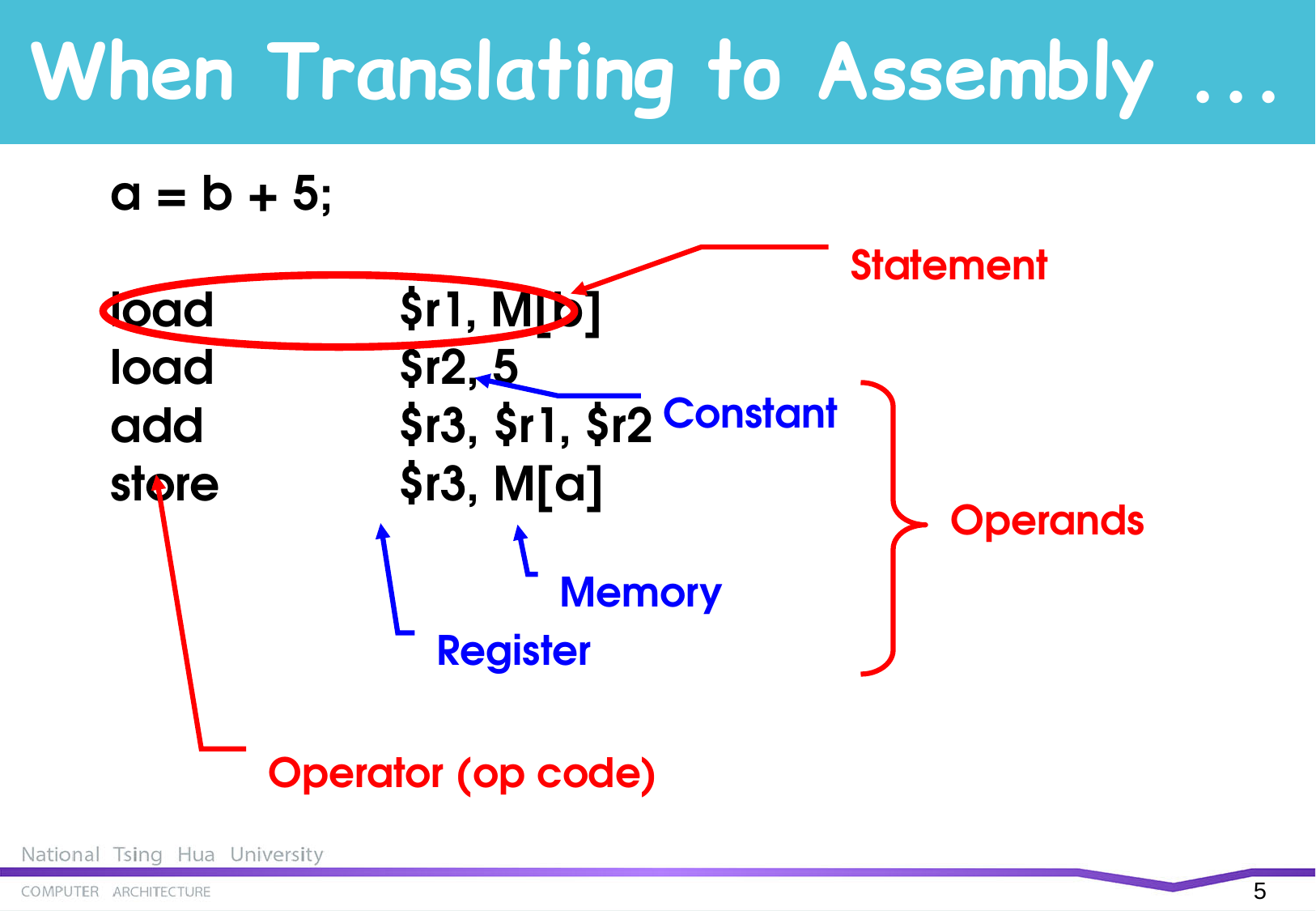

# When Translating to Assembly ...
a = b + 5;

load		$r1, M[b]
load		$r2, 5
add		$r3, $r1, $r2
store		$r3, M[a]
Statement

Constant
Memory
Register

Operands
Operator (op code)
5